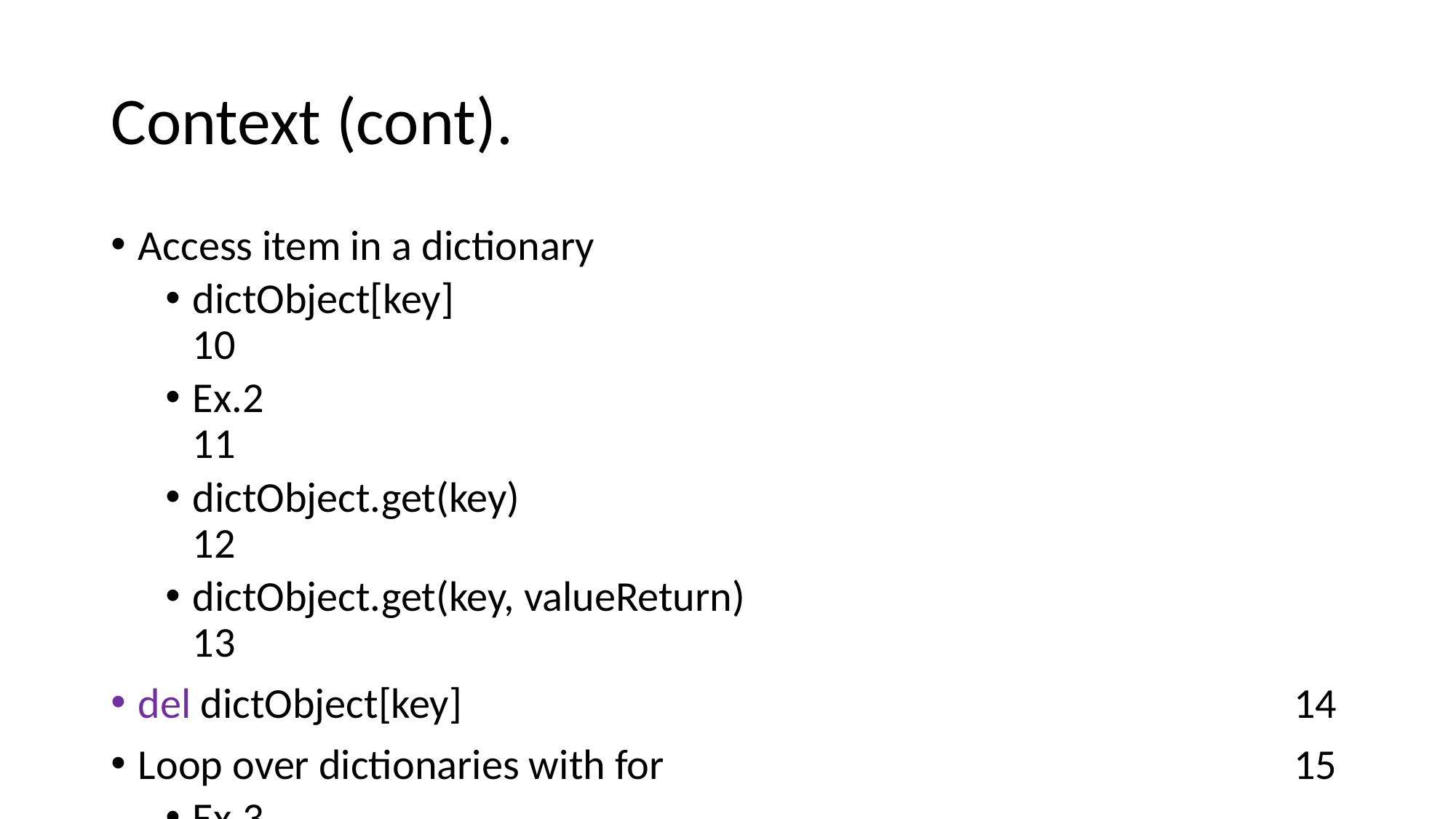

# Context (cont).
Access item in a dictionary
dictObject[key] 	 10
Ex.2 	 11
dictObject.get(key) 	 12
dictObject.get(key, valueReturn) 	 13
del dictObject[key] 	 14
Loop over dictionaries with for 	 15
Ex.3 	 16
dictObject.items() 	 17
Ex.4 	 18